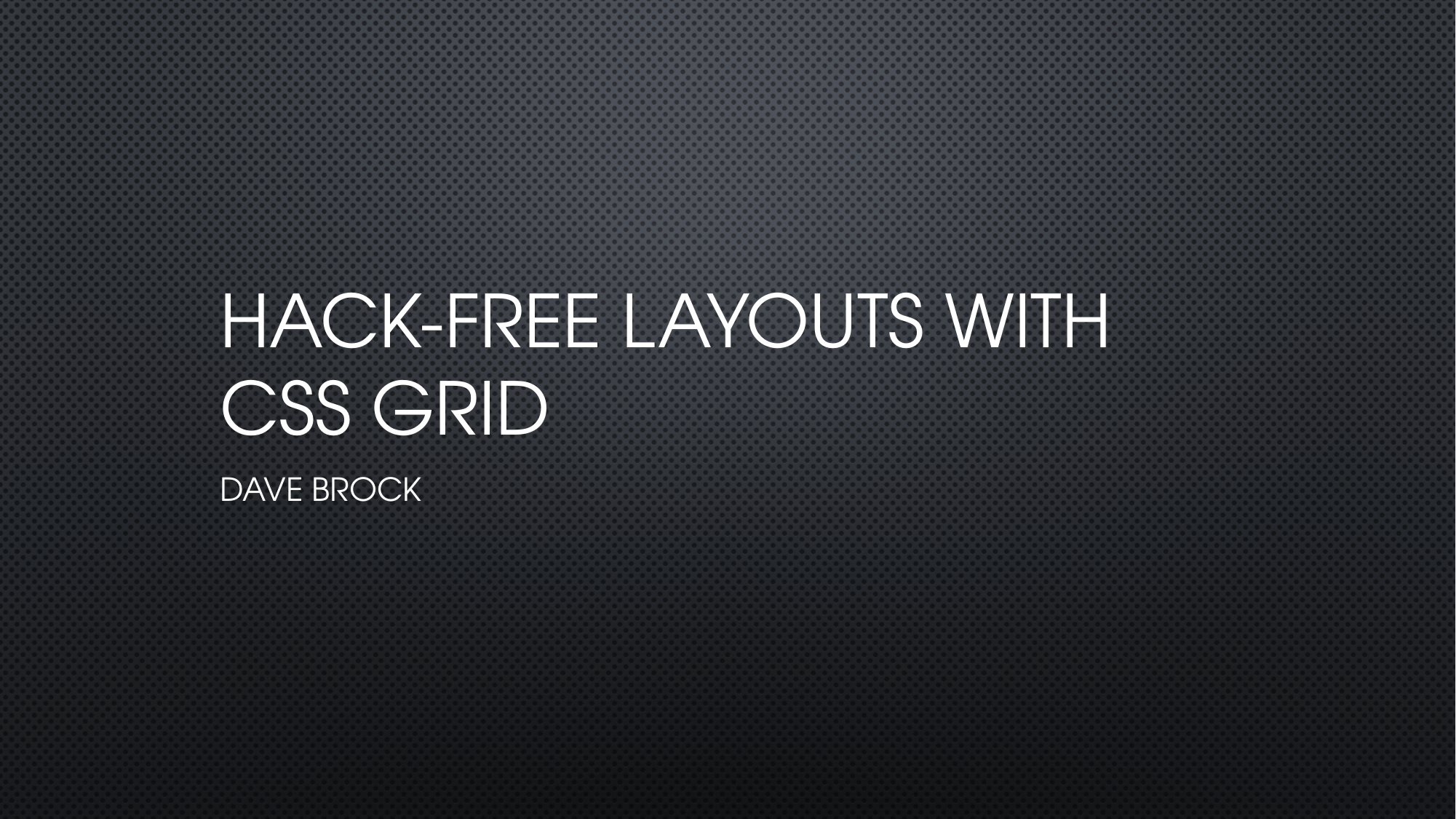

# HACK-FREE LAYOUTS WITH CSS GRID
DAVE BROCK